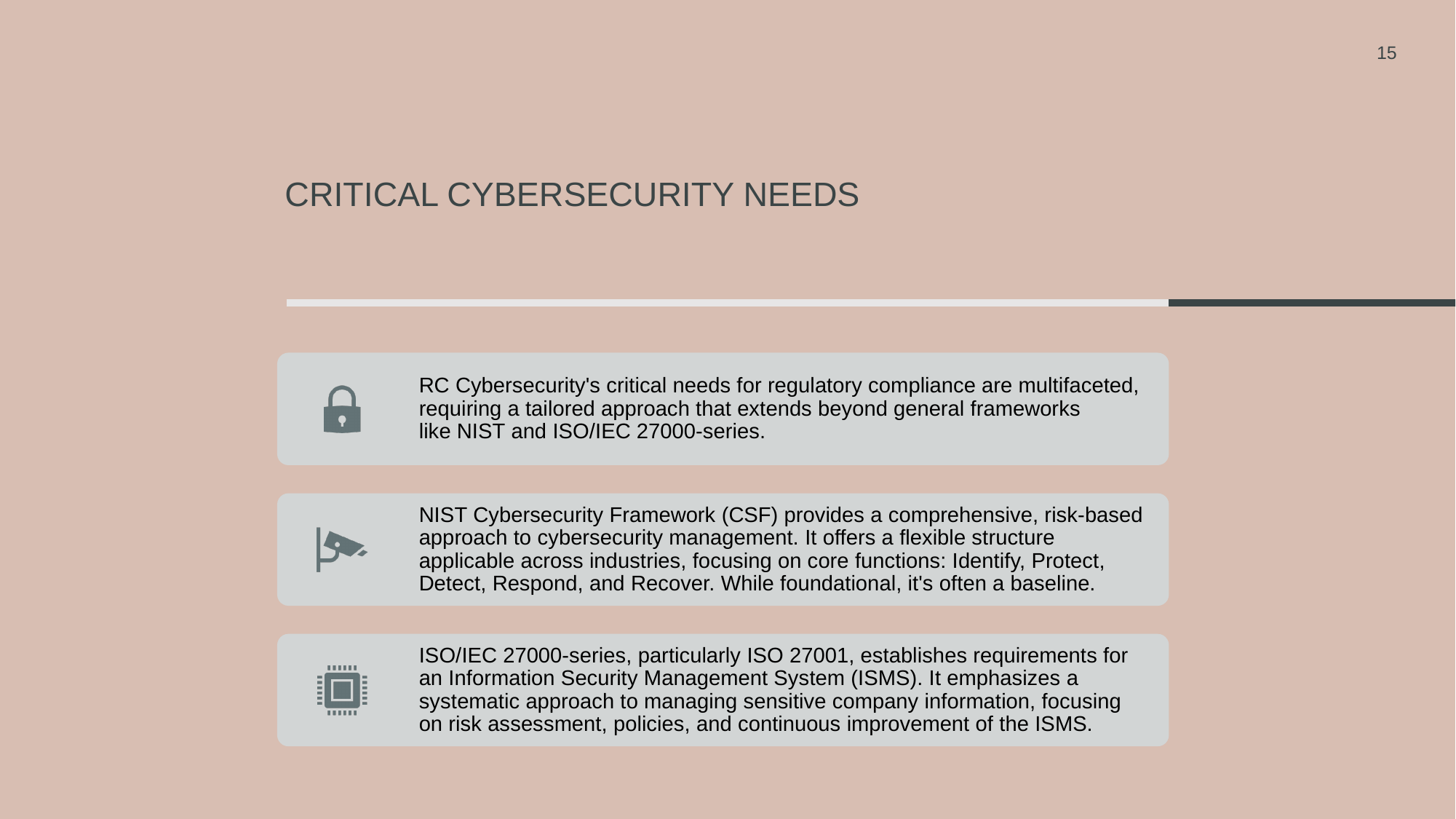

15
# Critical Cybersecurity Needs
RC Cybersecurity's critical needs for regulatory compliance are multifaceted, requiring a tailored approach that extends beyond general frameworks like NIST and ISO/IEC 27000-series.
NIST Cybersecurity Framework (CSF) provides a comprehensive, risk-based approach to cybersecurity management. It offers a flexible structure applicable across industries, focusing on core functions: Identify, Protect, Detect, Respond, and Recover. While foundational, it's often a baseline.
ISO/IEC 27000-series, particularly ISO 27001, establishes requirements for an Information Security Management System (ISMS). It emphasizes a systematic approach to managing sensitive company information, focusing on risk assessment, policies, and continuous improvement of the ISMS.